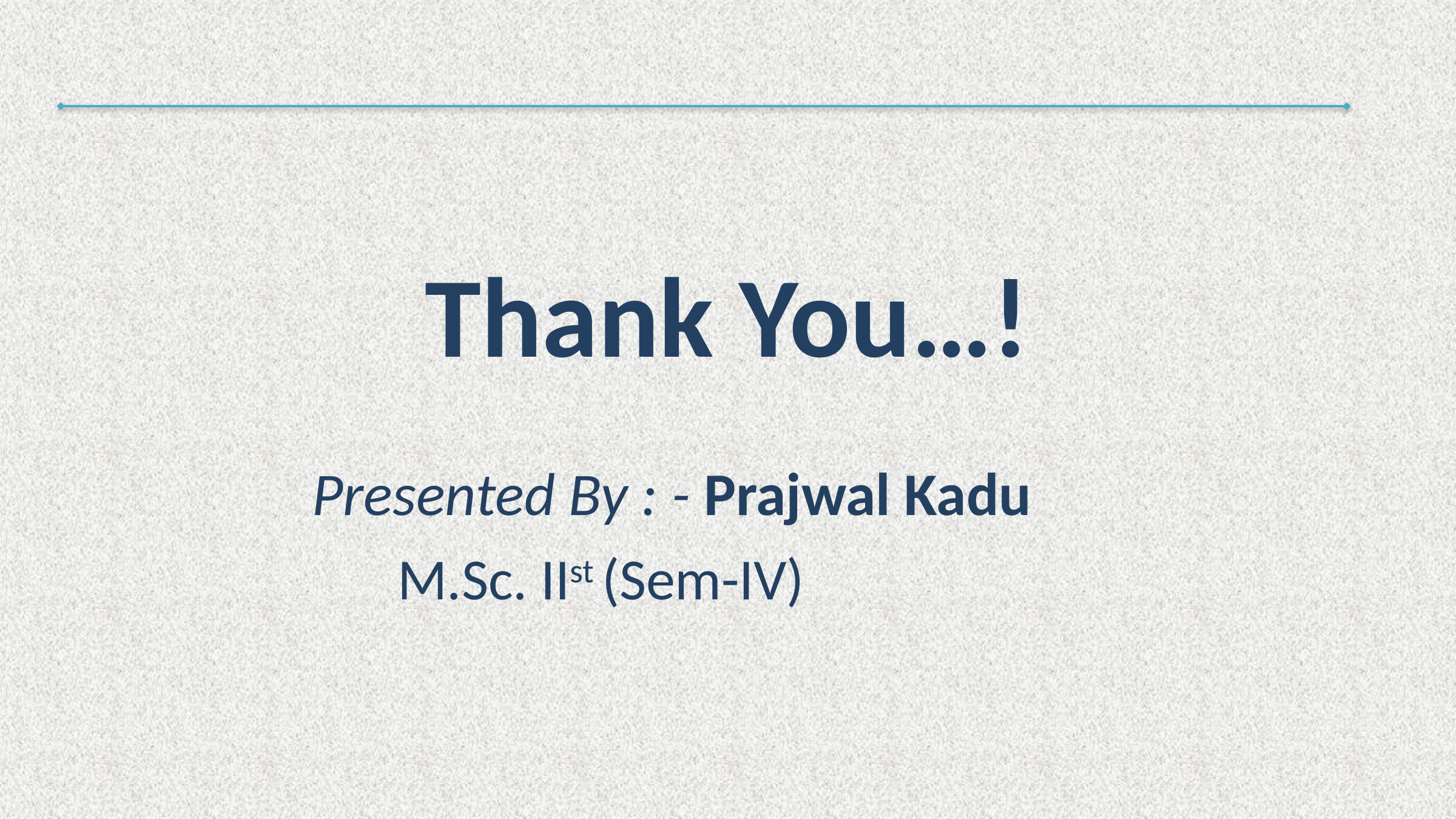

# Thank You…!
Presented By : - Prajwal Kadu
					M.Sc. IIst (Sem-IV)